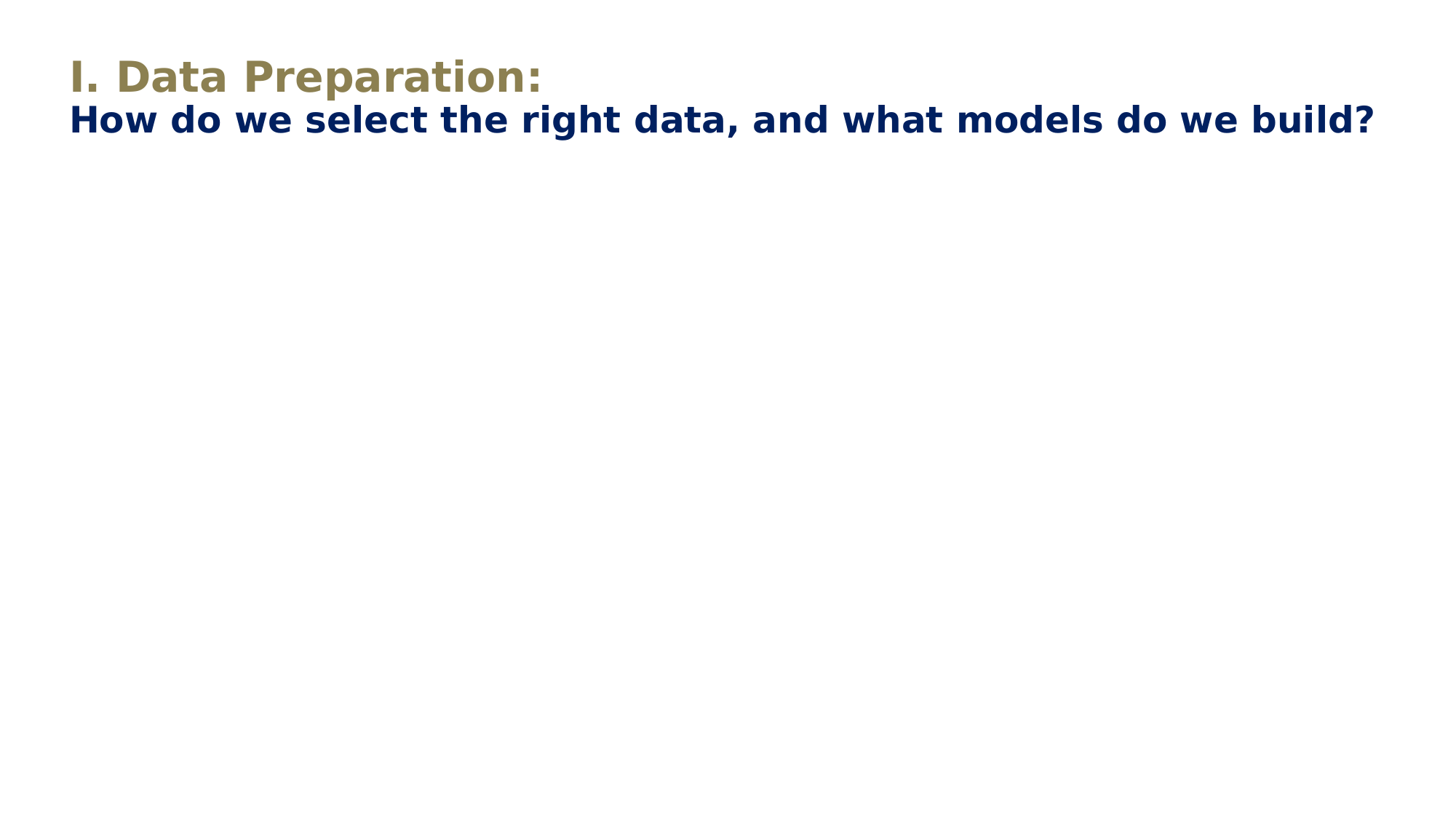

# I. Data Preparation: How do we select the right data, and what models do we build?